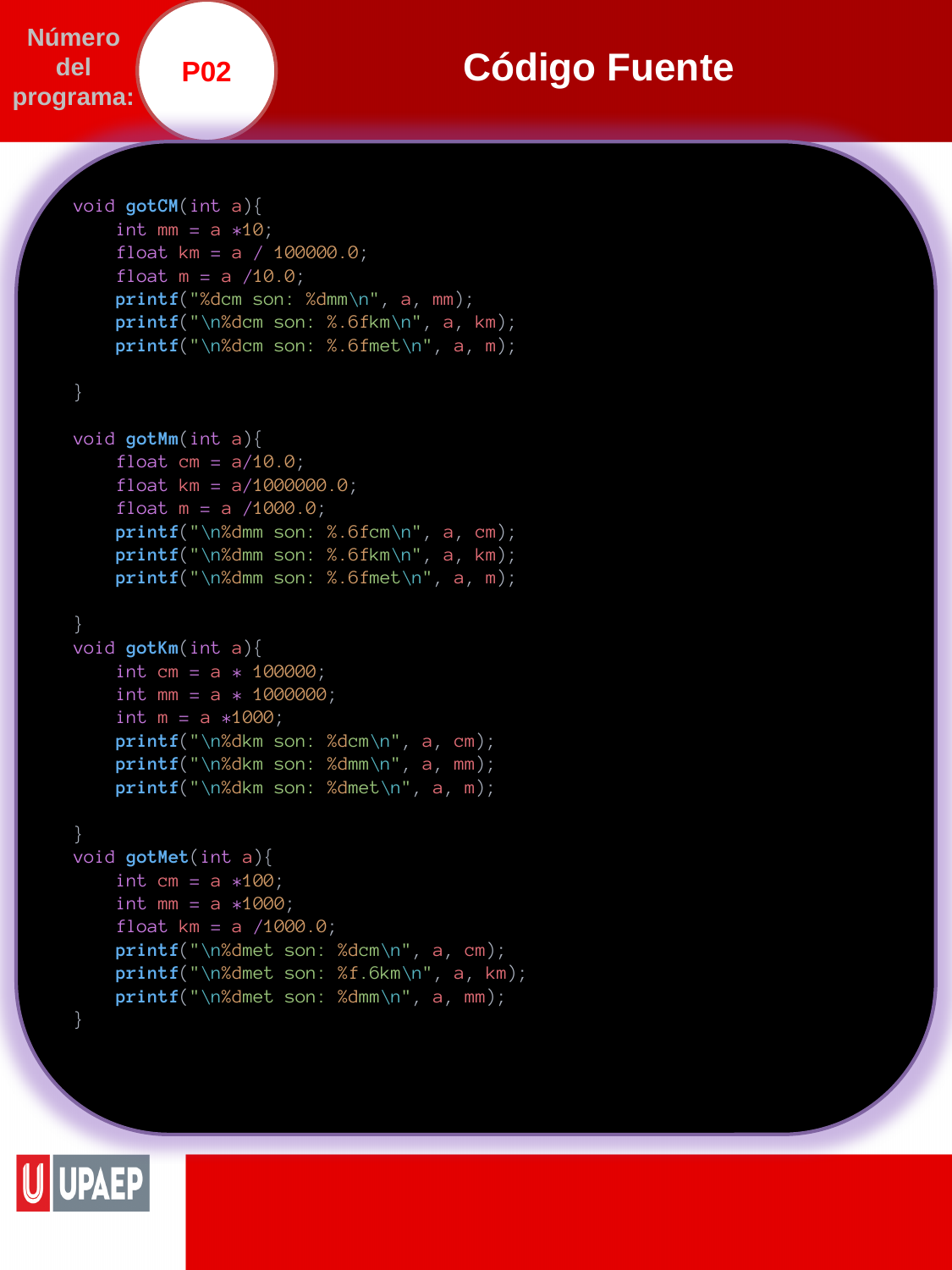

P02
# Código Fuente
Número del programa:
void gotCM(int a){
    int mm = a *10;
    float km = a / 100000.0;
    float m = a /10.0;
    printf("%dcm son: %dmm\n", a, mm);
    printf("\n%dcm son: %.6fkm\n", a, km);
    printf("\n%dcm son: %.6fmet\n", a, m);
}
void gotMm(int a){
    float cm = a/10.0;
    float km = a/1000000.0;
    float m = a /1000.0;
    printf("\n%dmm son: %.6fcm\n", a, cm);
    printf("\n%dmm son: %.6fkm\n", a, km);
    printf("\n%dmm son: %.6fmet\n", a, m);
}
void gotKm(int a){
    int cm = a * 100000;
    int mm = a * 1000000;
    int m = a *1000;
    printf("\n%dkm son: %dcm\n", a, cm);
    printf("\n%dkm son: %dmm\n", a, mm);
    printf("\n%dkm son: %dmet\n", a, m);
}
void gotMet(int a){
    int cm = a *100;
    int mm = a *1000;
    float km = a /1000.0;
    printf("\n%dmet son: %dcm\n", a, cm);
    printf("\n%dmet son: %f.6km\n", a, km);
    printf("\n%dmet son: %dmm\n", a, mm);
}